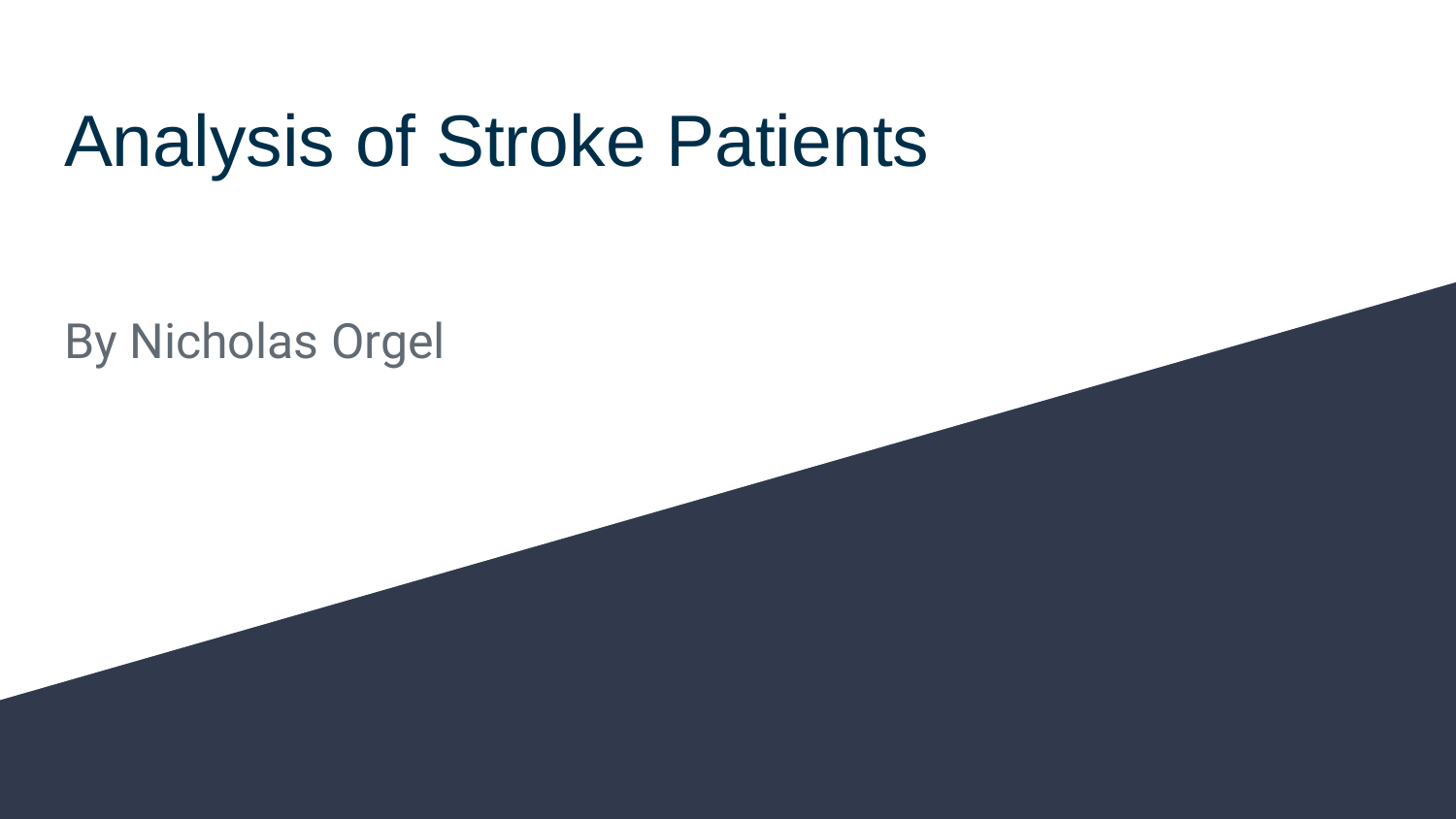

# Analysis of Stroke Patients
By Nicholas Orgel